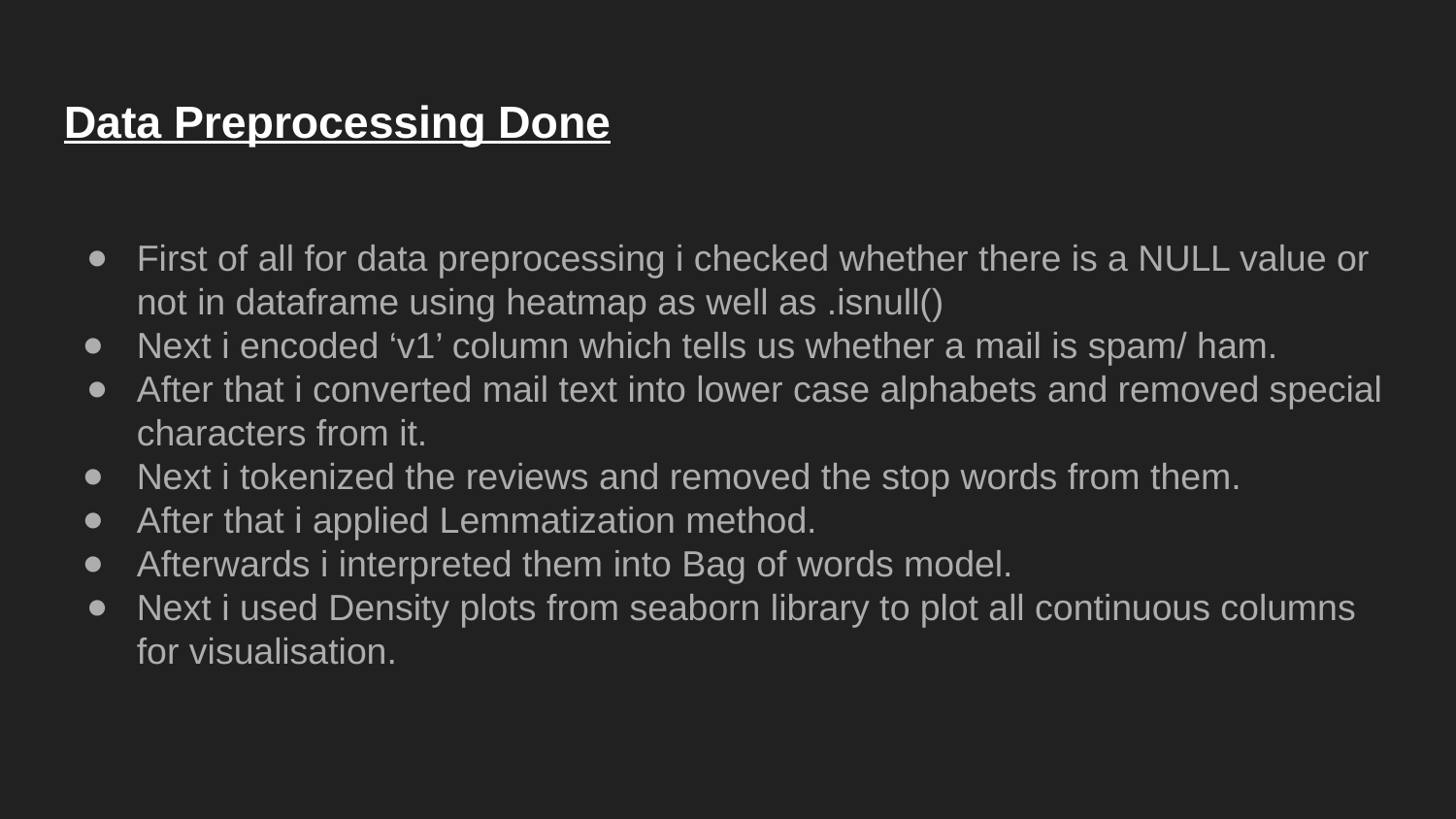

Data Preprocessing Done
First of all for data preprocessing i checked whether there is a NULL value or not in dataframe using heatmap as well as .isnull()
Next i encoded ‘v1’ column which tells us whether a mail is spam/ ham.
After that i converted mail text into lower case alphabets and removed special characters from it.
Next i tokenized the reviews and removed the stop words from them.
After that i applied Lemmatization method.
Afterwards i interpreted them into Bag of words model.
Next i used Density plots from seaborn library to plot all continuous columns for visualisation.